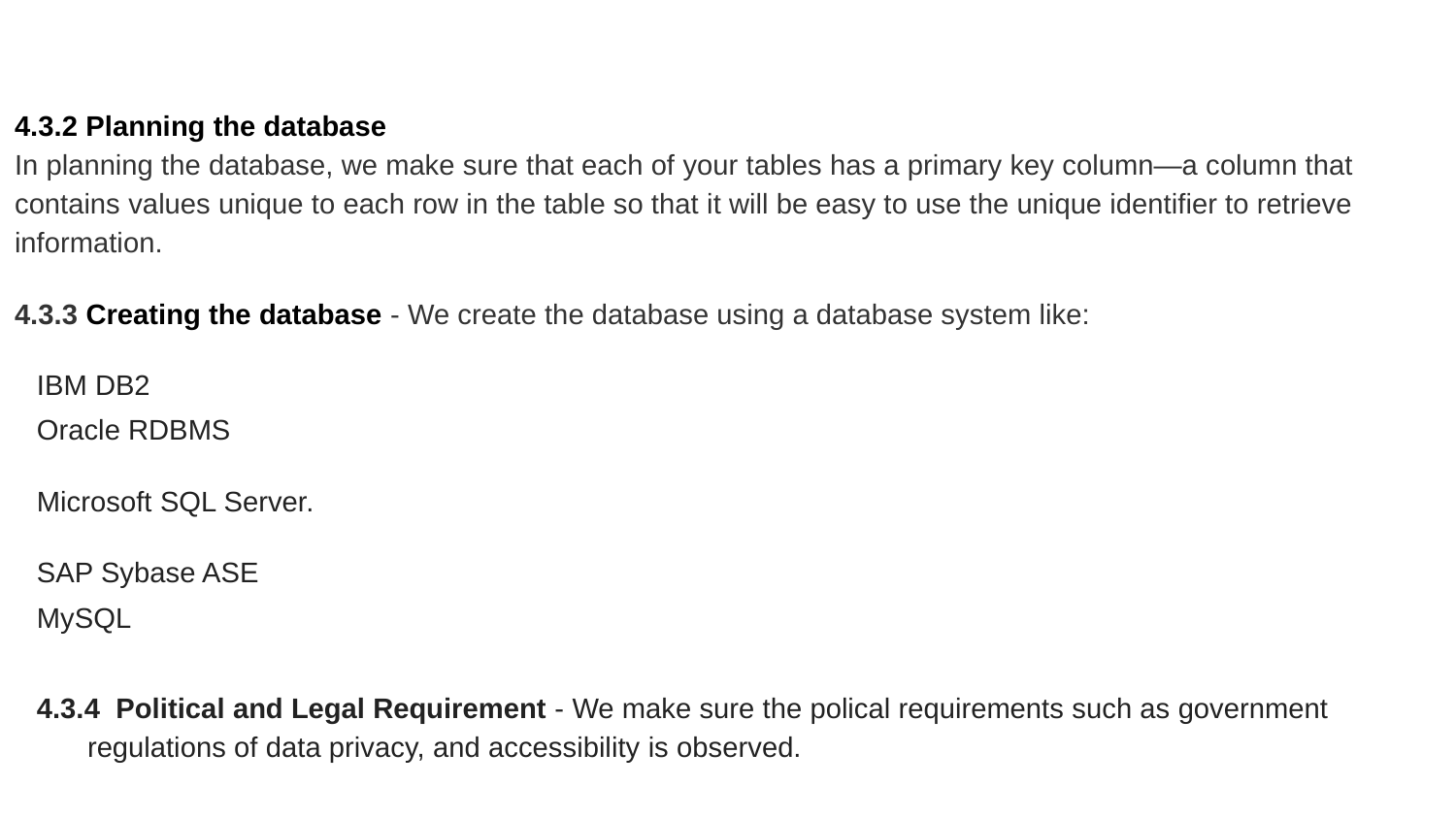

4.3.2 Planning the database
In planning the database, we make sure that each of your tables has a primary key column—a column that contains values unique to each row in the table so that it will be easy to use the unique identifier to retrieve information.
4.3.3 Creating the database - We create the database using a database system like:
IBM DB2
Oracle RDBMS
Microsoft SQL Server.
SAP Sybase ASE
MySQL

4.3.4  Political and Legal Requirement - We make sure the polical requirements such as government regulations of data privacy, and accessibility is observed.